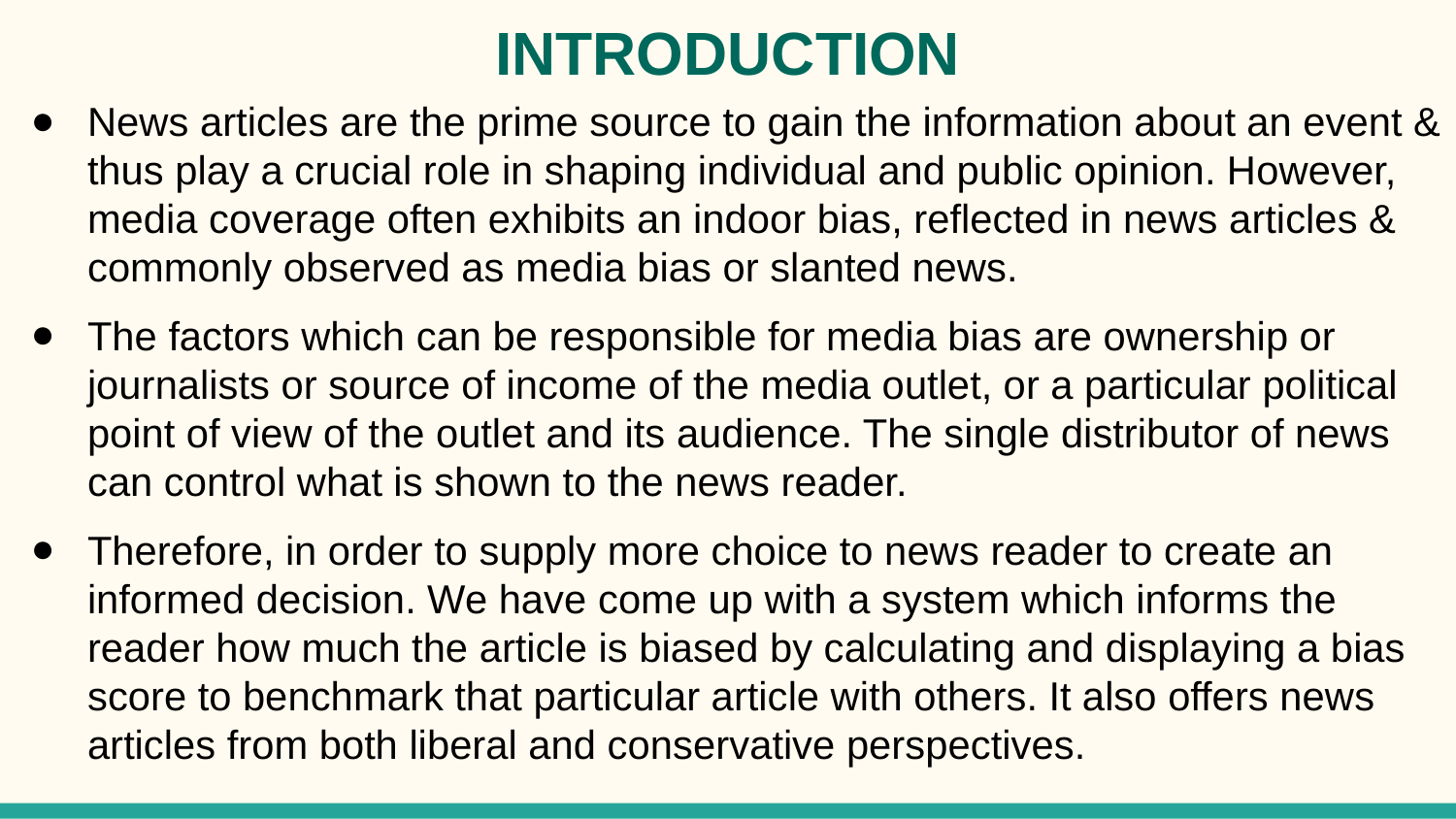

# INTRODUCTION
News articles are the prime source to gain the information about an event & thus play a crucial role in shaping individual and public opinion. However, media coverage often exhibits an indoor bias, reflected in news articles & commonly observed as media bias or slanted news.
The factors which can be responsible for media bias are ownership or journalists or source of income of the media outlet, or a particular political point of view of the outlet and its audience. The single distributor of news can control what is shown to the news reader.
Therefore, in order to supply more choice to news reader to create an informed decision. We have come up with a system which informs the reader how much the article is biased by calculating and displaying a bias score to benchmark that particular article with others. It also offers news articles from both liberal and conservative perspectives.